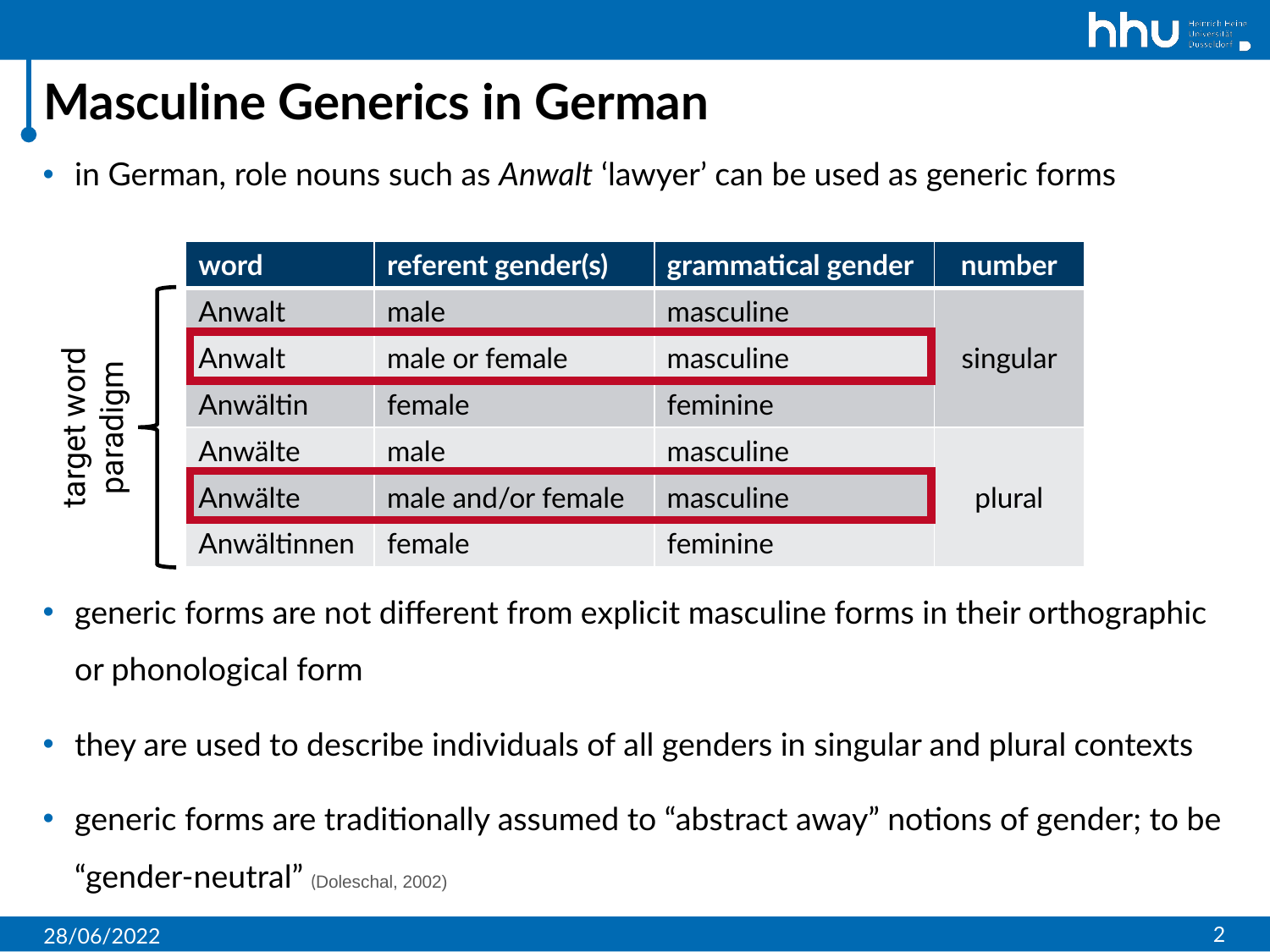

# Masculine Generics in German
in German, role nouns such as Anwalt ‘lawyer’ can be used as generic forms

generic forms are not different from explicit masculine forms in their orthographic or phonological form
they are used to describe individuals of all genders in singular and plural contexts
generic forms are traditionally assumed to “abstract away” notions of gender; to be “gender-neutral” (Doleschal, 2002)

| word | referent gender(s) | grammatical gender | number |
| --- | --- | --- | --- |
| Anwalt | male | masculine | singular |
| Anwalt | male or female | masculine |  |
| Anwältin | female | feminine |  |
| Anwälte | male | masculine | plural |
| Anwälte | male and/or female | masculine |  |
| Anwältinnen | female | feminine |  |

target word
paradigm

2
28/06/2022